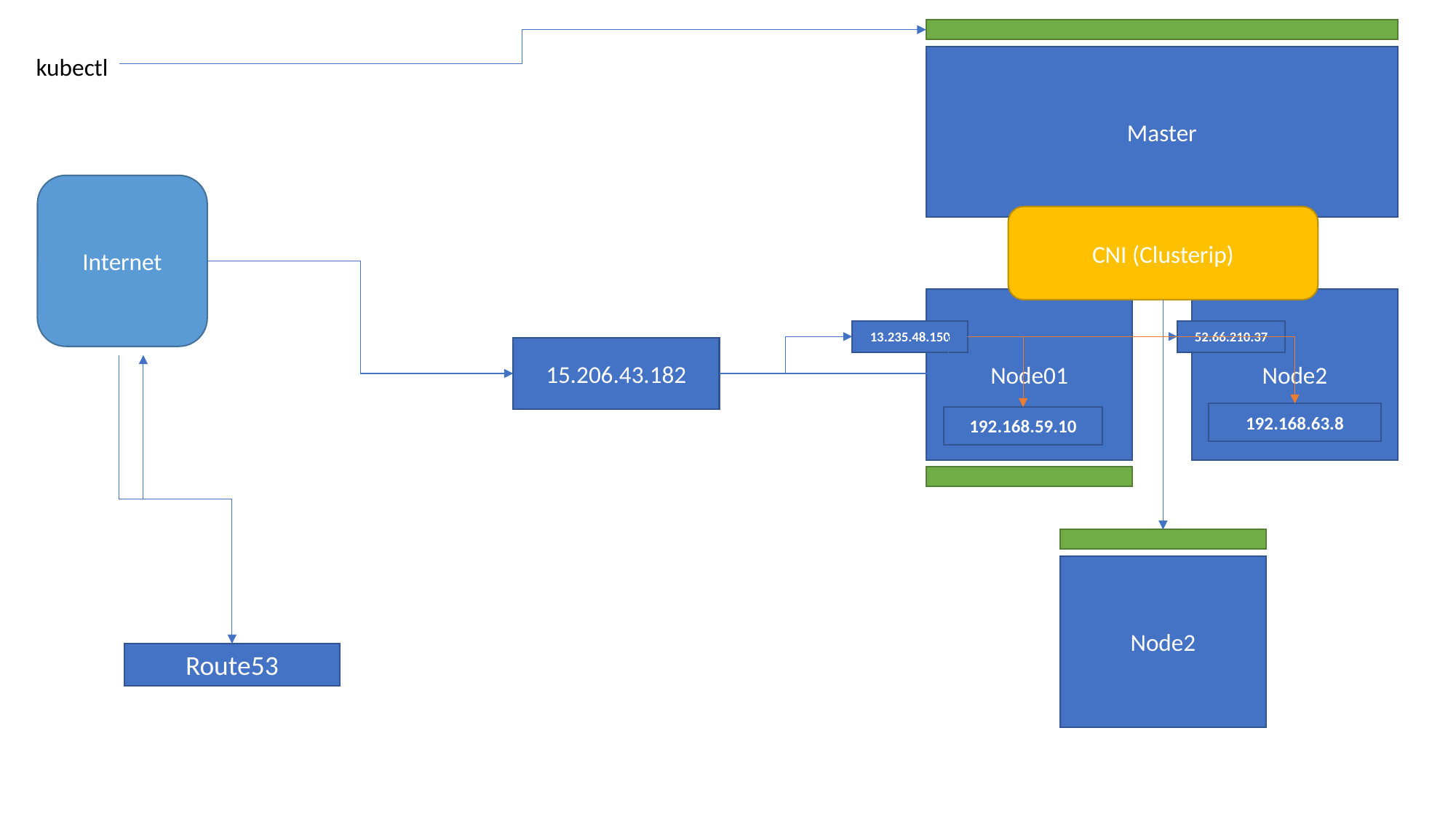

kubectl
Master
Internet
CNI (Clusterip)
Node2
Node01
13.235.48.150
52.66.210.37
15.206.43.182
192.168.63.8
192.168.59.10

Node2
Route53